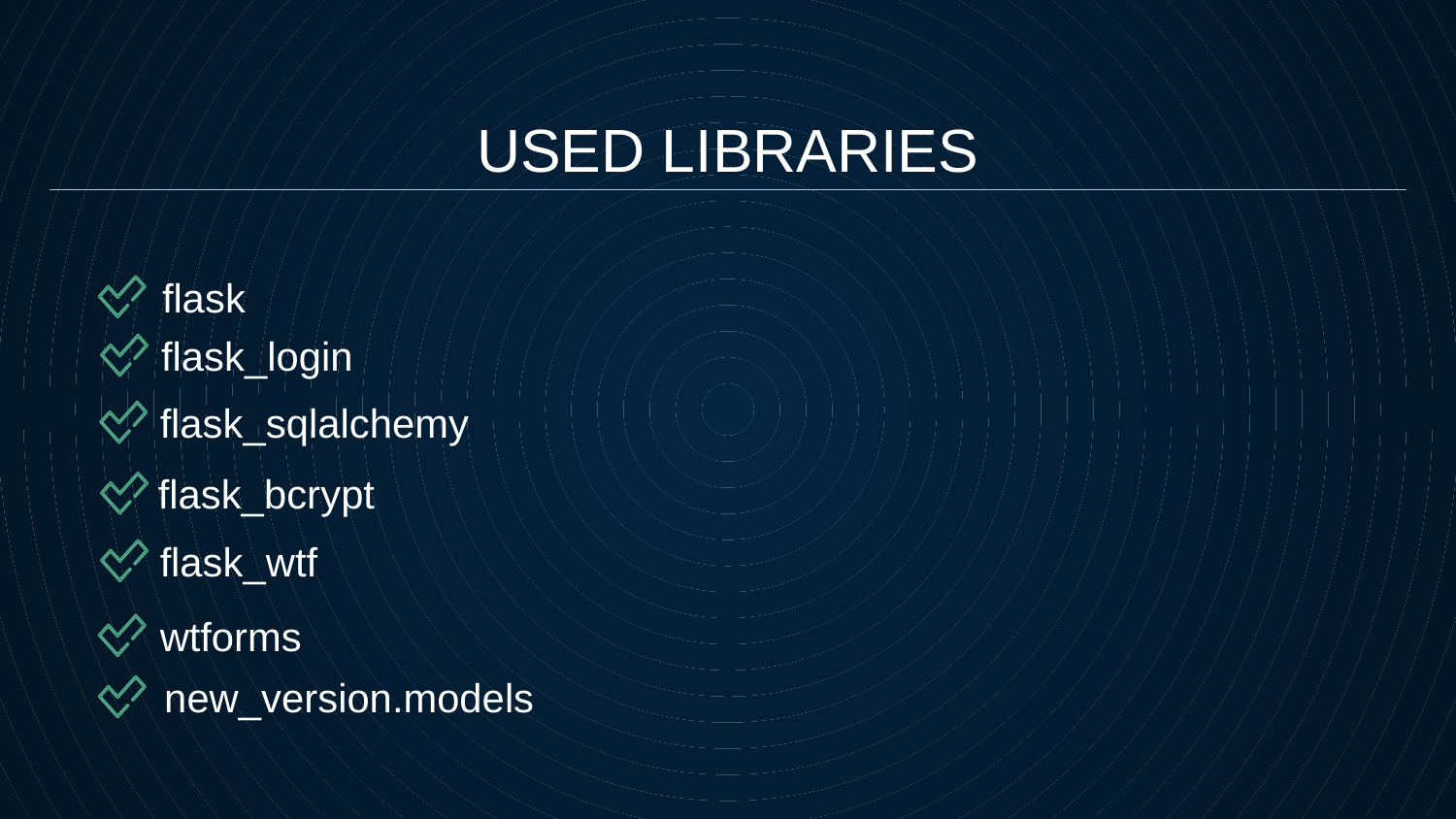

USED LIBRARIES
flask

flask_login

flask_sqlalchemy

flask_bcrypt

flask_wtf

wtforms

new_version.models